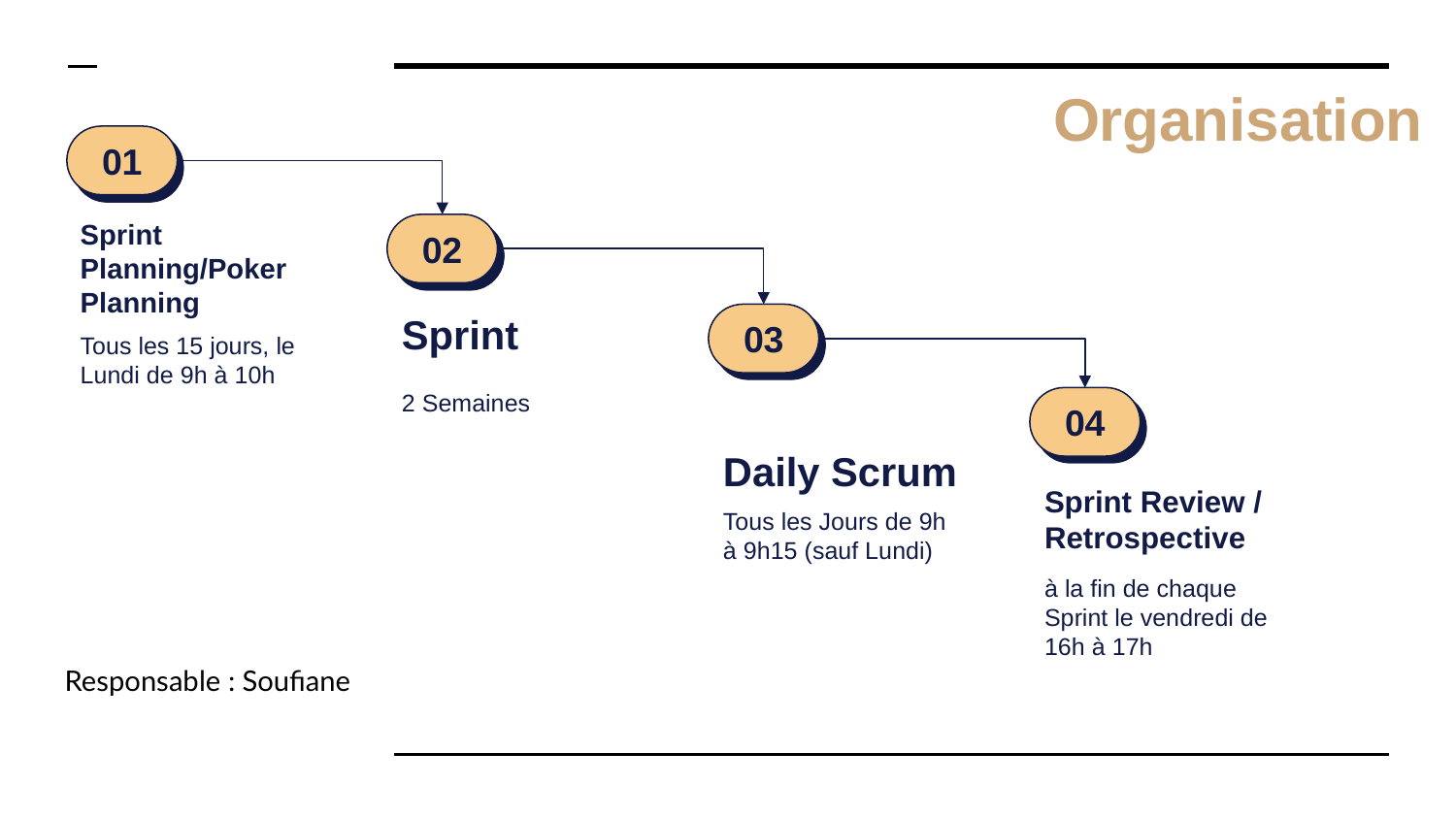

# Organisation
01
Sprint Planning/Poker Planning
02
Sprint
03
Tous les 15 jours, le Lundi de 9h à 10h
2 Semaines
Daily Scrum
04
Sprint Review / Retrospective
Tous les Jours de 9h à 9h15 (sauf Lundi)
à la fin de chaque Sprint le vendredi de 16h à 17h
Responsable : Soufiane